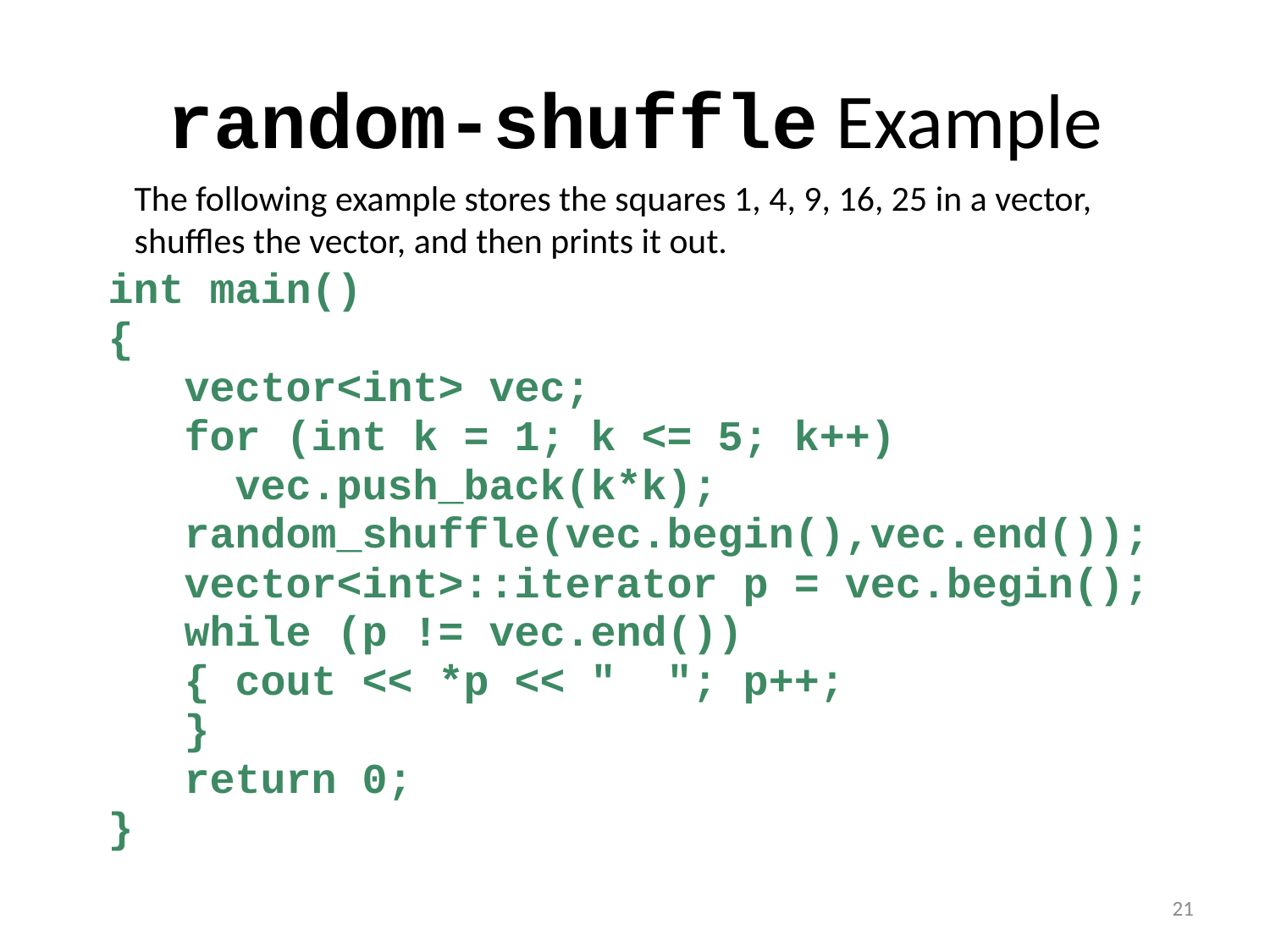

# random-shuffle Example
	The following example stores the squares 1, 4, 9, 16, 25 in a vector, shuffles the vector, and then prints it out.
int main()
{
   vector<int> vec;
   for (int k = 1; k <= 5; k++)
     vec.push_back(k*k);
   random_shuffle(vec.begin(),vec.end());
   vector<int>::iterator p = vec.begin();
   while (p != vec.end())
   { cout << *p << "  "; p++;
   }
   return 0;
}
21